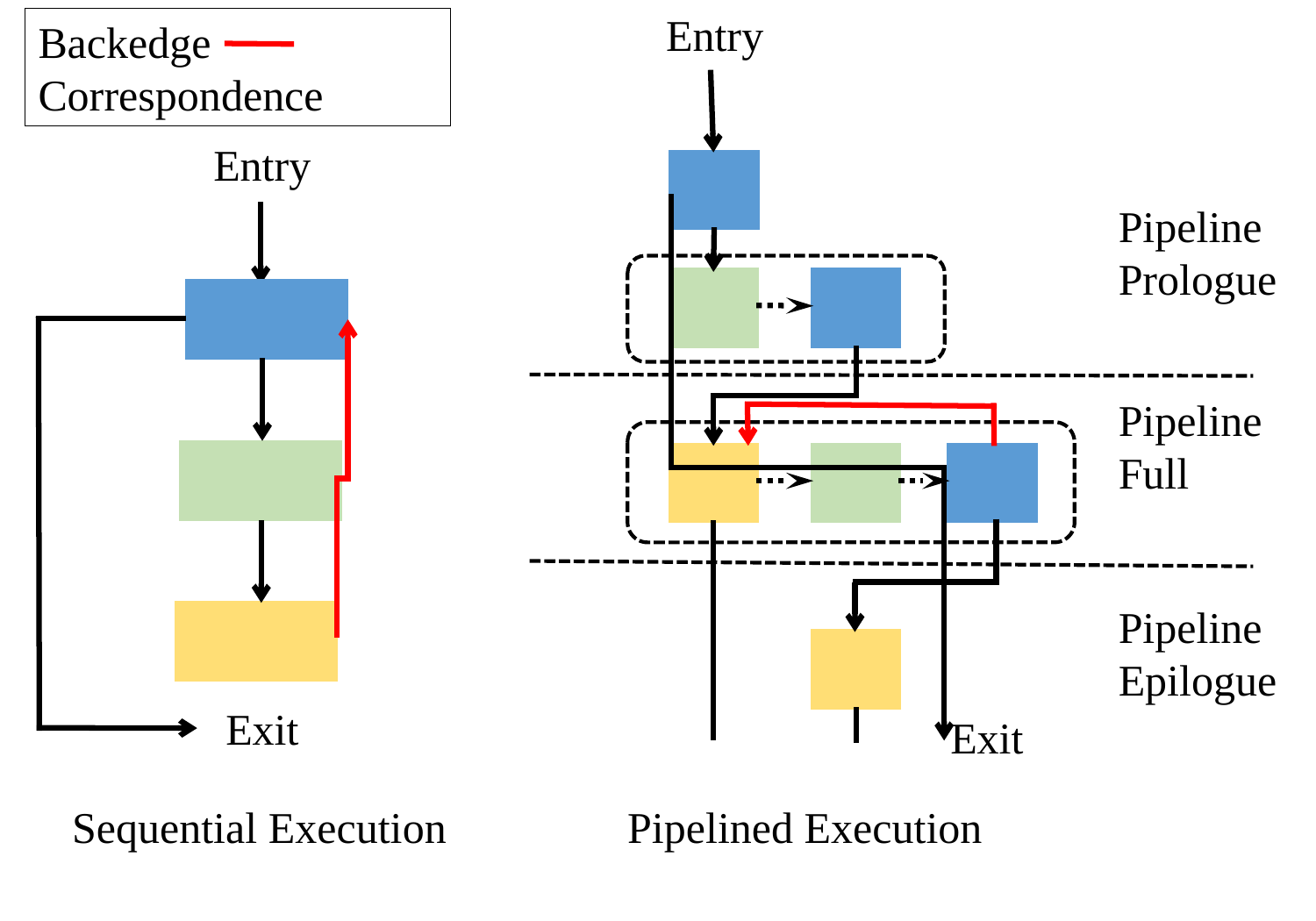

Entry
Backedge
Correspondence
Entry

Pipeline Prologue

Pipeline
Full

Pipeline Epilogue

Exit
Exit
Sequential Execution
Pipelined Execution